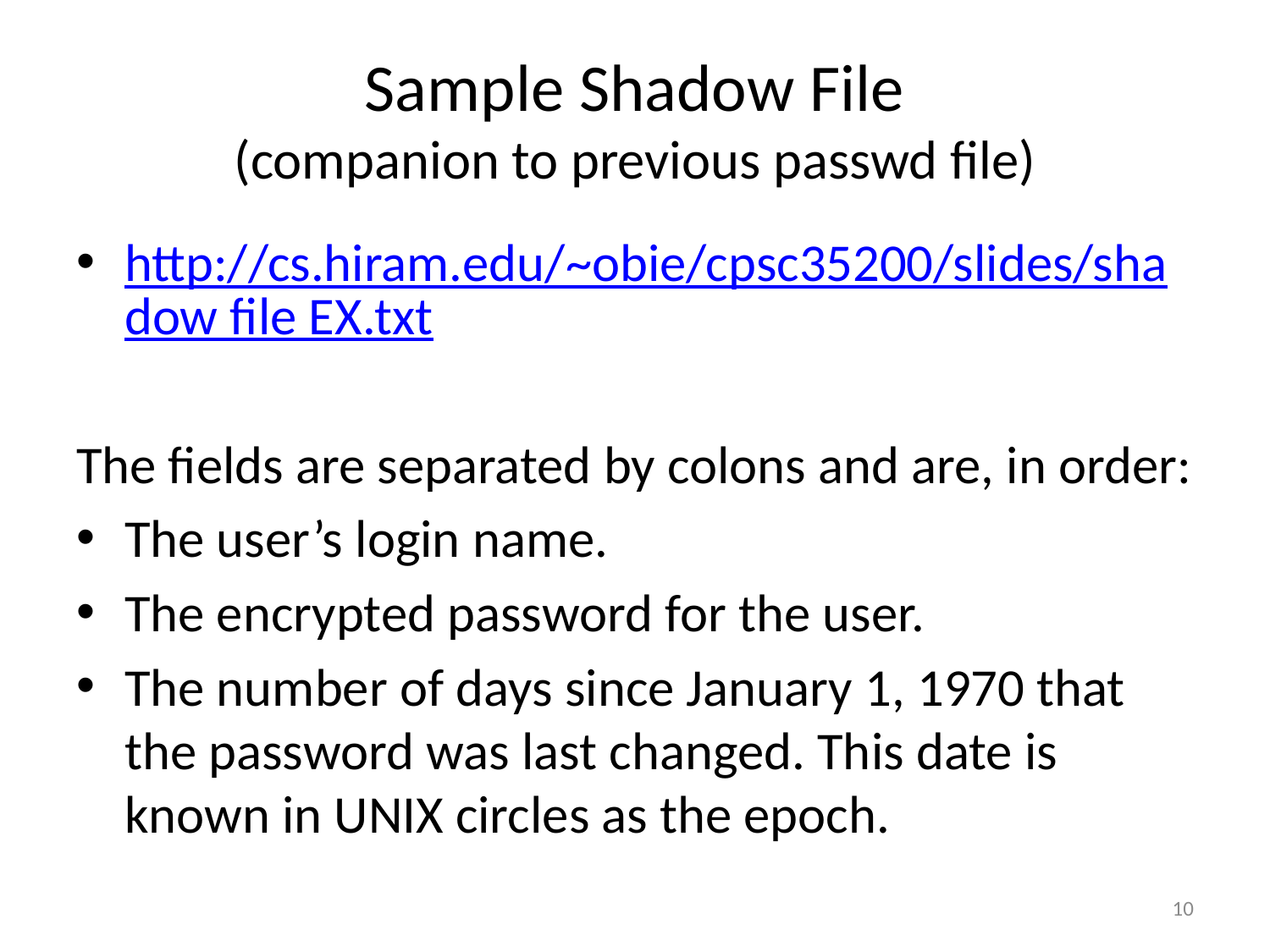

# Sample Shadow File (companion to previous passwd file)
http://cs.hiram.edu/~obie/cpsc35200/slides/shadow file EX.txt

The fields are separated by colons and are, in order:
The user’s login name.
The encrypted password for the user.
The number of days since January 1, 1970 that the password was last changed. This date is known in UNIX circles as the epoch.
10